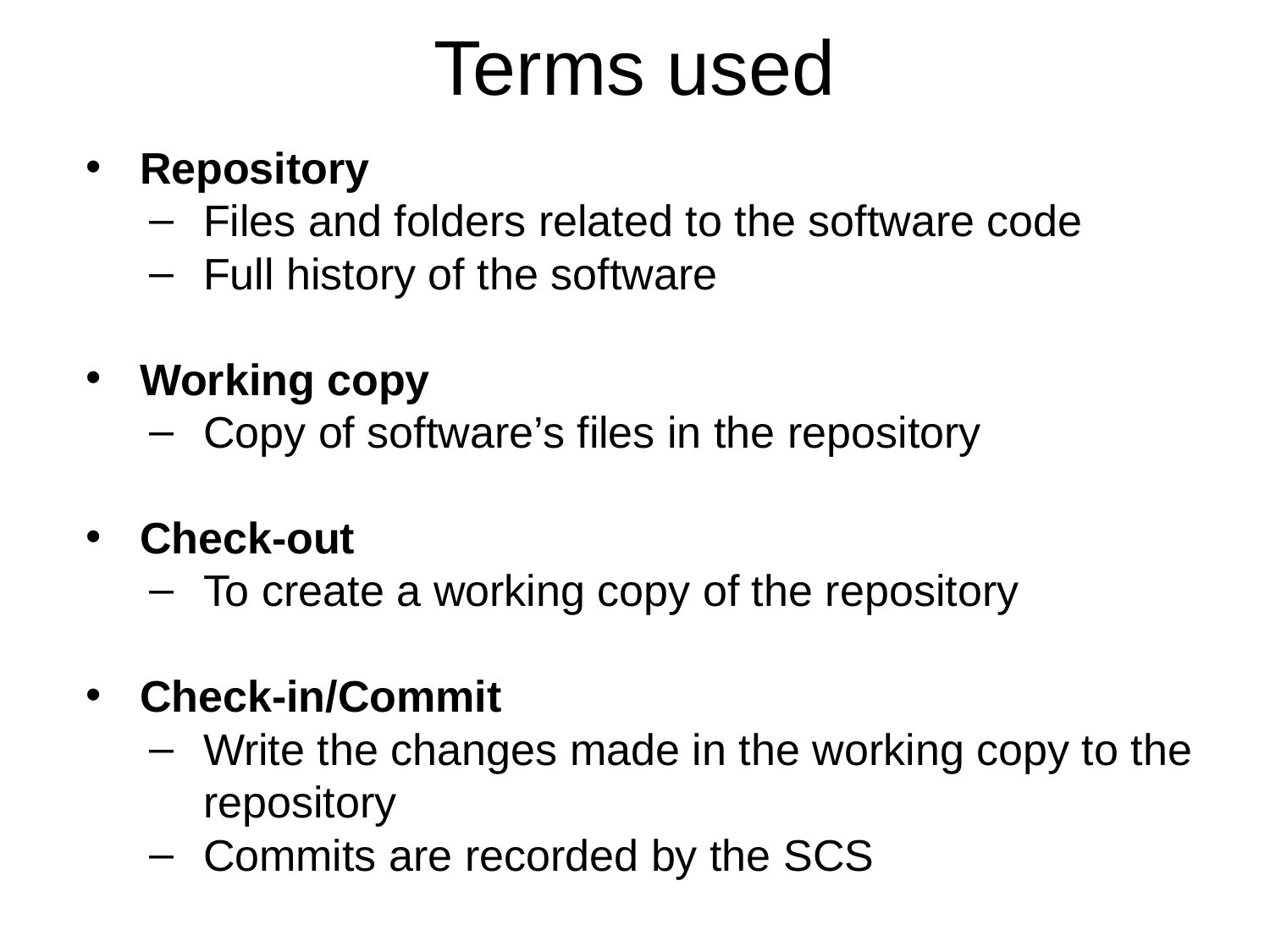

# Terms used
Repository
Files and folders related to the software code
Full history of the software
Working copy
Copy of software’s files in the repository
Check-out
To create a working copy of the repository
Check-in/Commit
Write the changes made in the working copy to the repository
Commits are recorded by the SCS